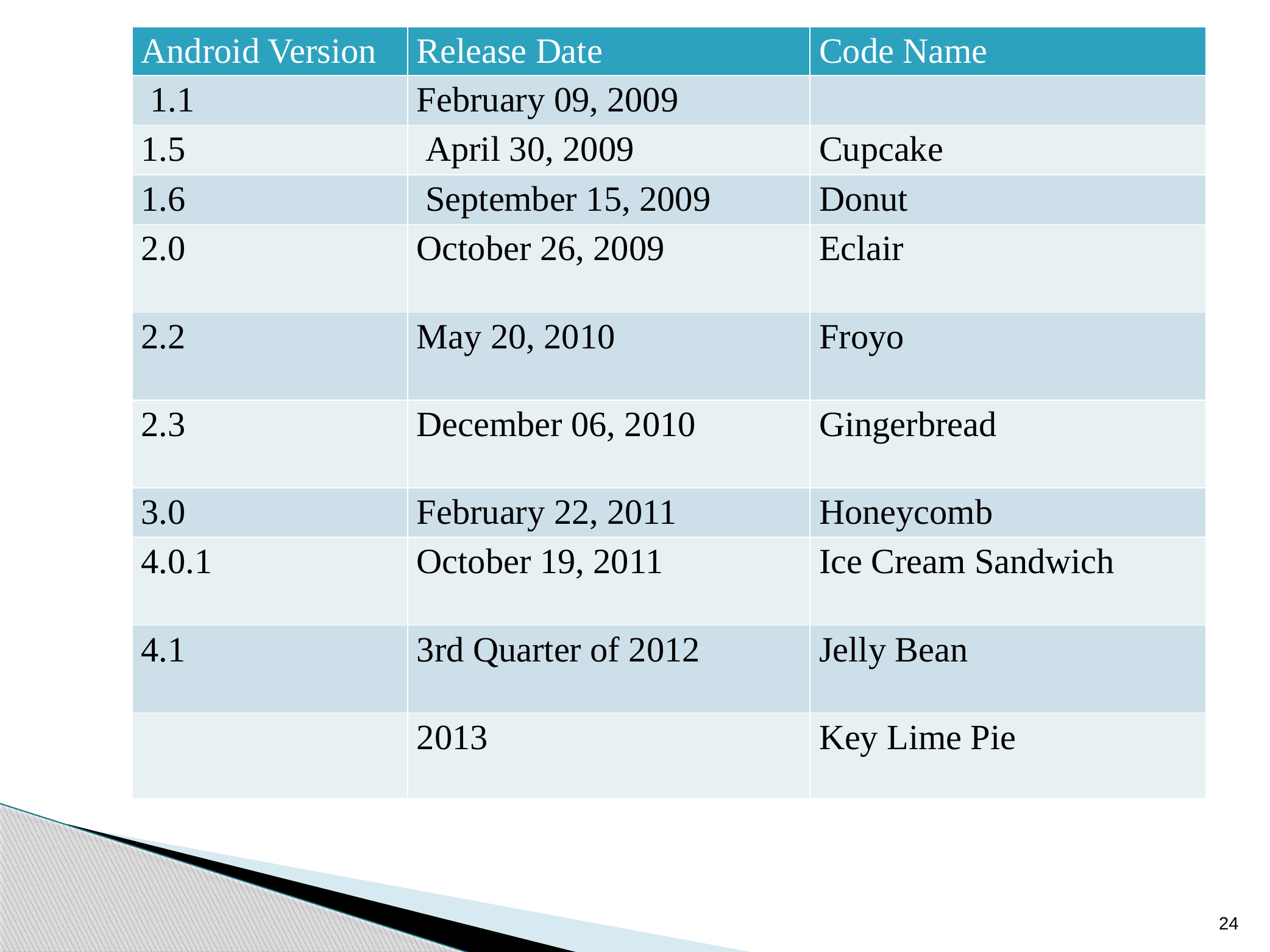

| Android Version | Release Date | Code Name |
| --- | --- | --- |
| 1.1 | February 09, 2009 |  |
| 1.5 | April 30, 2009 | Cupcake |
| 1.6 | September 15, 2009 | Donut |
| 2.0 | October 26, 2009 | Eclair |
| 2.2 | May 20, 2010 | Froyo |
| 2.3 | December 06, 2010 | Gingerbread |
| 3.0 | February 22, 2011 | Honeycomb |
| 4.0.1 | October 19, 2011 | Ice Cream Sandwich |
| 4.1 | 3rd Quarter of 2012 | Jelly Bean |
|  | 2013 | Key Lime Pie |
24